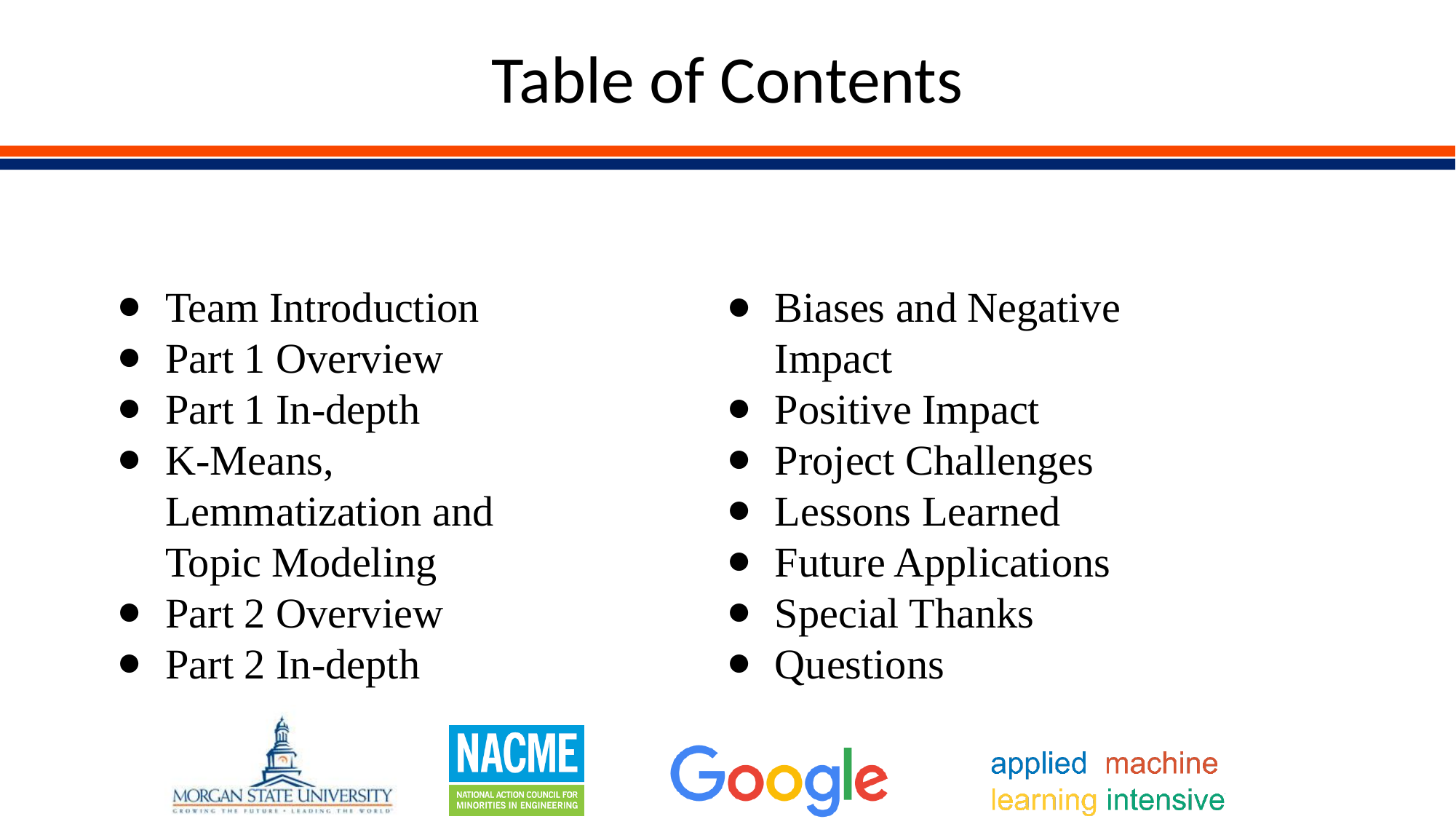

# Table of Contents
Team Introduction
Part 1 Overview
Part 1 In-depth
K-Means, Lemmatization and Topic Modeling
Part 2 Overview
Part 2 In-depth

Biases and Negative Impact
Positive Impact
Project Challenges
Lessons Learned
Future Applications
Special Thanks
Questions